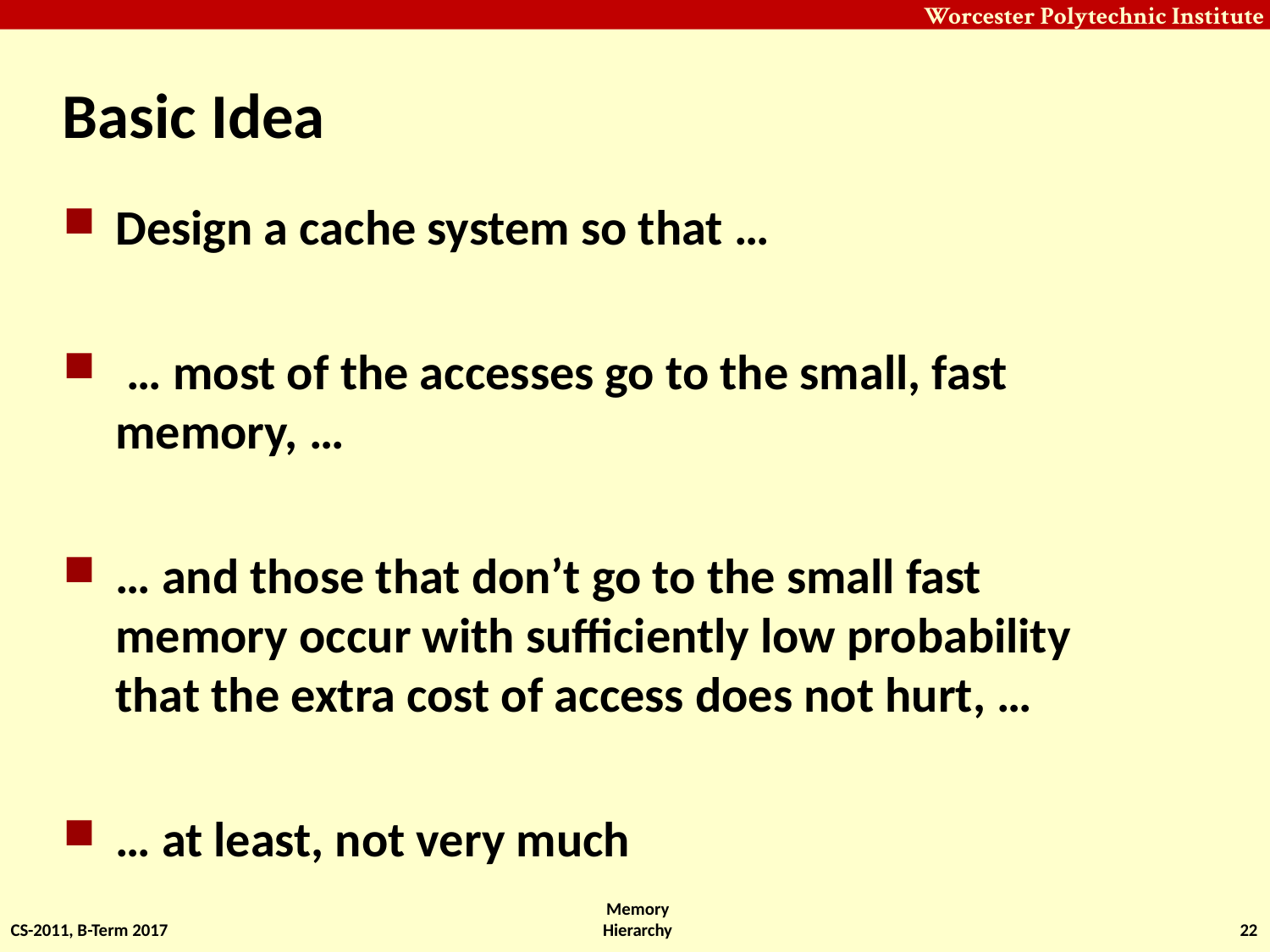

# Basic Idea
Design a cache system so that …

 … most of the accesses go to the small, fast memory, …

… and those that don’t go to the small fast memory occur with sufficiently low probability that the extra cost of access does not hurt, …

… at least, not very much
CS-2011, B-Term 2017
Memory Hierarchy
22